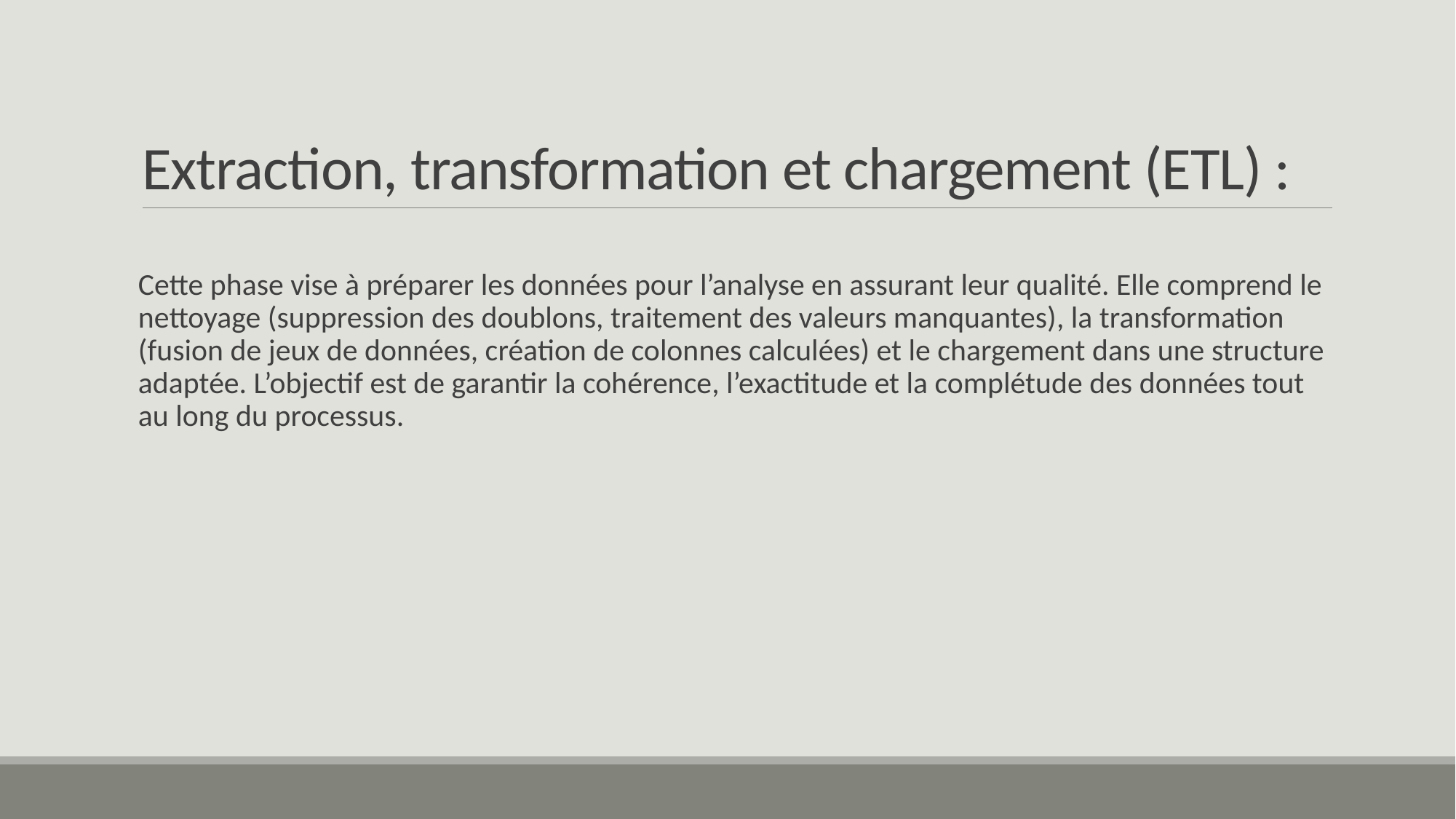

# Extraction, transformation et chargement (ETL) :
Cette phase vise à préparer les données pour l’analyse en assurant leur qualité. Elle comprend le nettoyage (suppression des doublons, traitement des valeurs manquantes), la transformation (fusion de jeux de données, création de colonnes calculées) et le chargement dans une structure adaptée. L’objectif est de garantir la cohérence, l’exactitude et la complétude des données tout au long du processus.